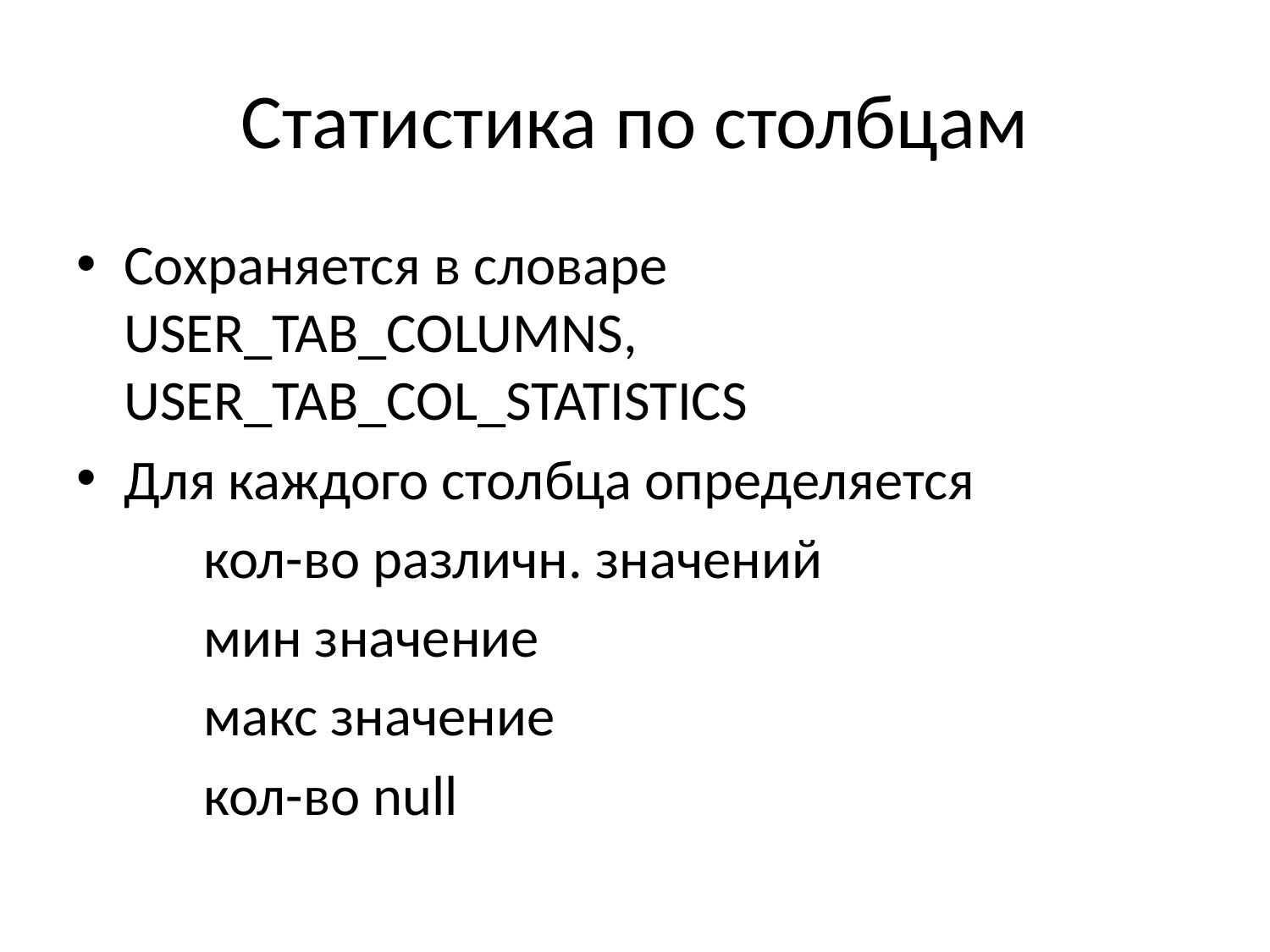

# Статистика по столбцам
Сохраняется в словаре USER_TAB_COLUMNS, USER_TAB_COL_STATISTICS
Для каждого столбца определяется
    	кол-во различн. значений
	мин значение
	макс значение
	кол-во null